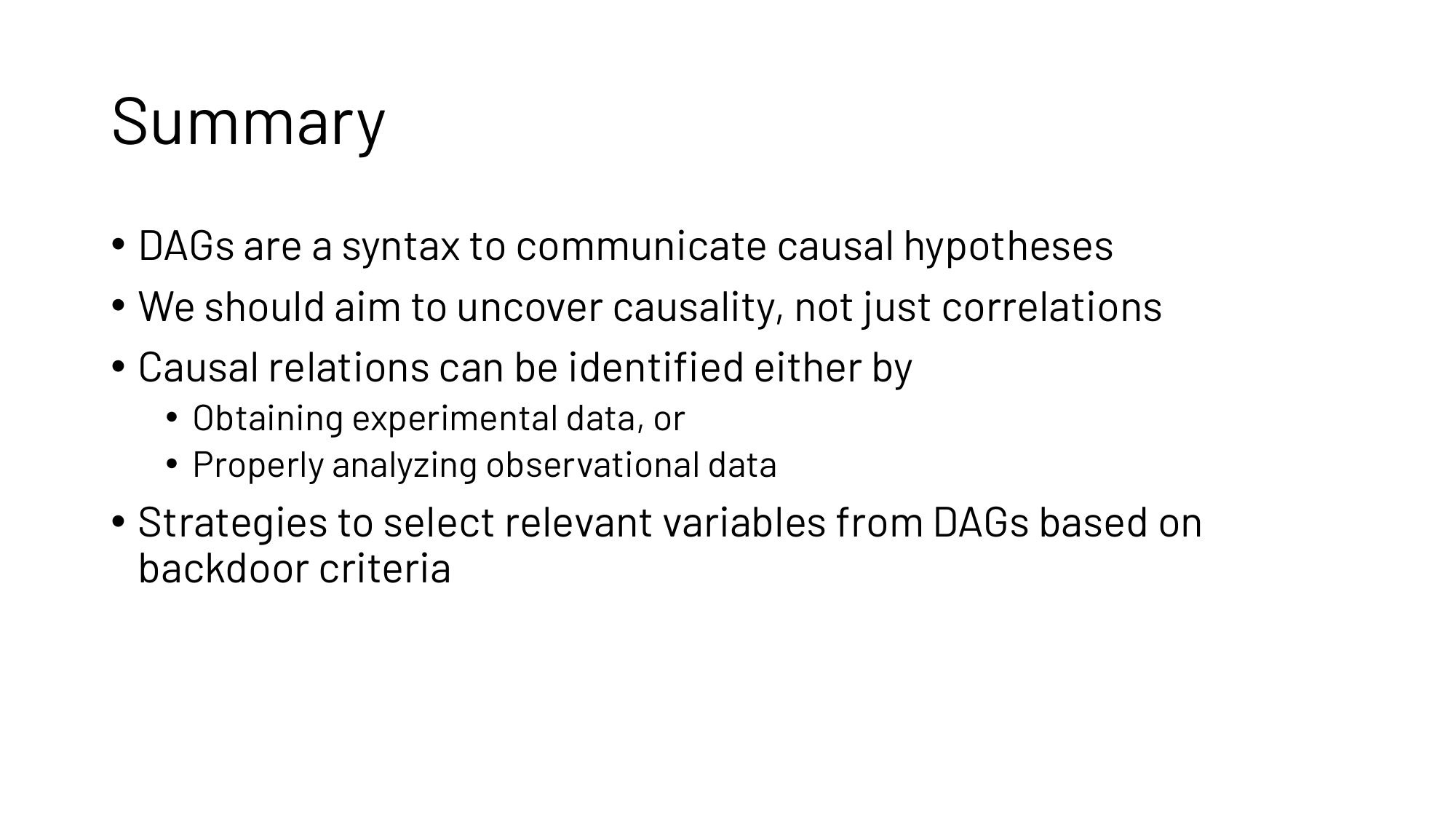

# Summary
DAGs are a syntax to communicate causal hypotheses
We should aim to uncover causality, not just correlations
Causal relations can be identified either by
Obtaining experimental data, or
Properly analyzing observational data
Strategies to select relevant variables from DAGs based on backdoor criteria